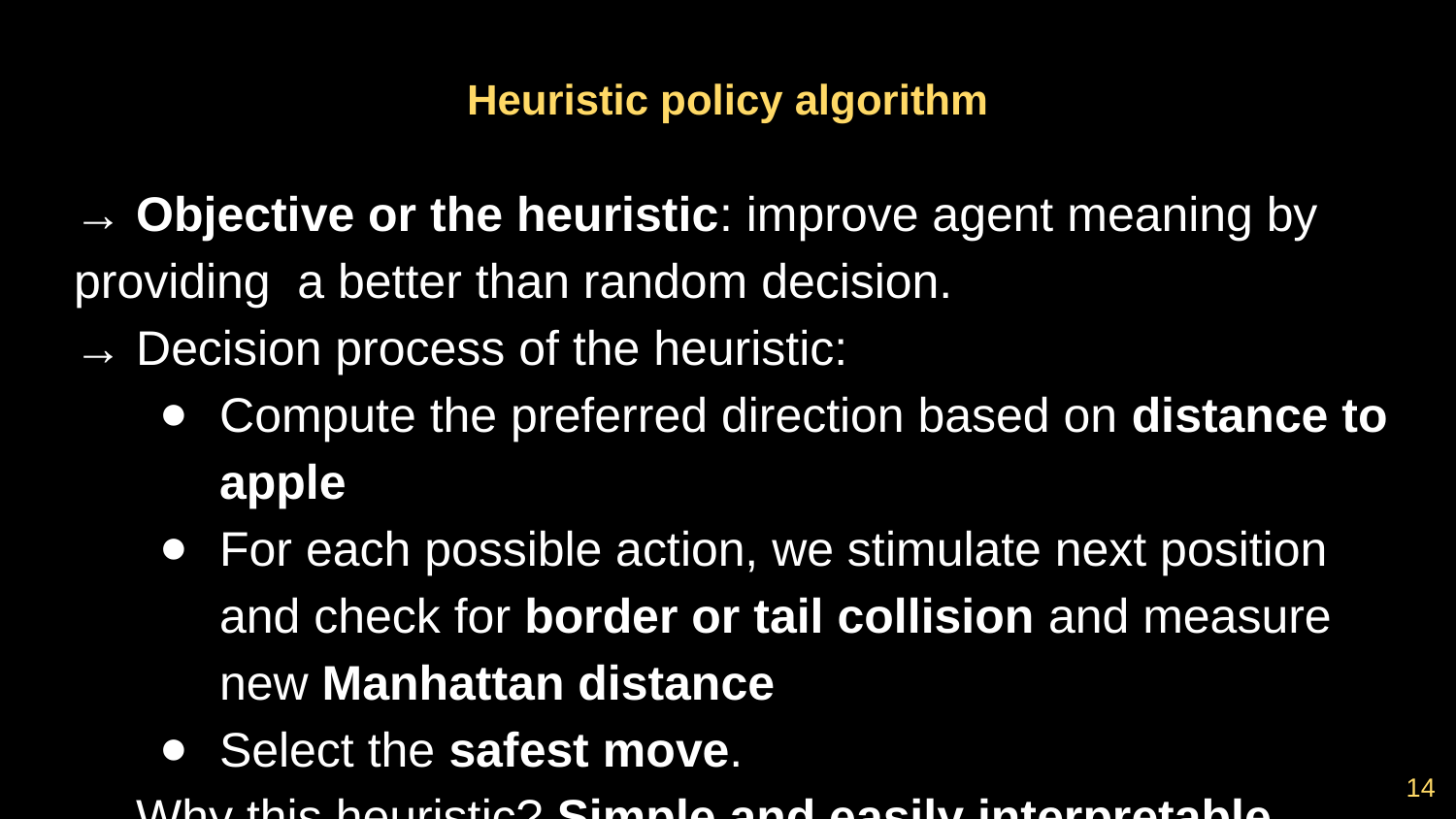

# Heuristic policy algorithm
→ Objective or the heuristic: improve agent meaning by providing  a better than random decision.
→ Decision process of the heuristic:
Compute the preferred direction based on distance to apple
For each possible action, we stimulate next position and check for border or tail collision and measure new Manhattan distance
Select the safest move.
→ Why this heuristic? Simple and easily interpretable.
14